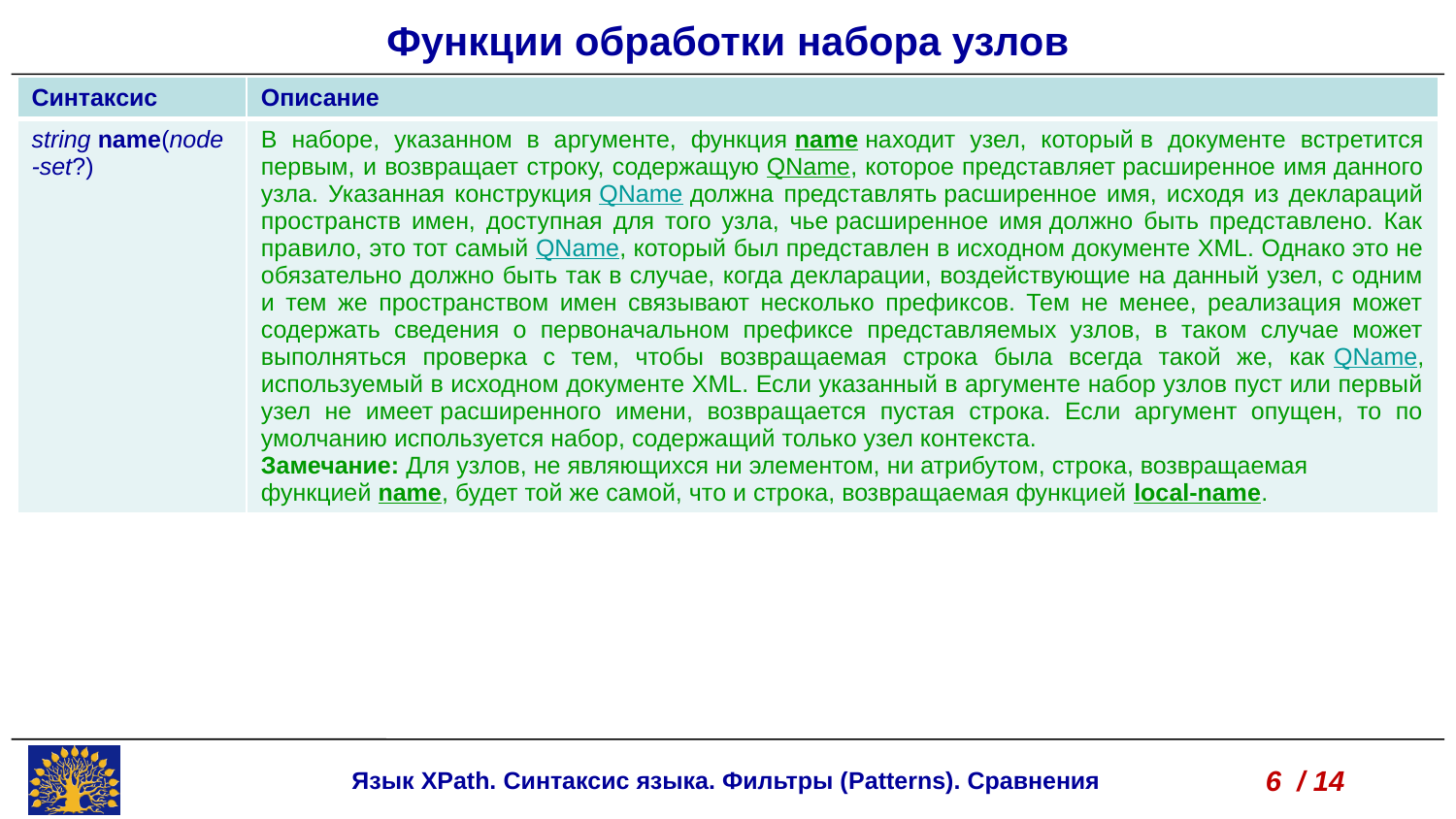

Функции обработки набора узлов
| Синтаксис | Описание |
| --- | --- |
| string name(node-set?) | В наборе, указанном в аргументе, функция name находит узел, который в документе встретится первым, и возвращает строку, содержащую QName, которое представляет расширенное имя данного узла. Указанная конструкция QName должна представлять расширенное имя, исходя из деклараций пространств имен, доступная для того узла, чье расширенное имя должно быть представлено. Как правило, это тот самый QName, который был представлен в исходном документе XML. Однако это не обязательно должно быть так в случае, когда декларации, воздействующие на данный узел, с одним и тем же пространством имен связывают несколько префиксов. Тем не менее, реализация может содержать сведения о первоначальном префиксе представляемых узлов, в таком случае может выполняться проверка с тем, чтобы возвращаемая строка была всегда такой же, как QName, используемый в исходном документе XML. Если указанный в аргументе набор узлов пуст или первый узел не имеет расширенного имени, возвращается пустая строка. Если аргумент опущен, то по умолчанию используется набор, содержащий только узел контекста. Замечание: Для узлов, не являющихся ни элементом, ни атрибутом, строка, возвращаемая функцией name, будет той же самой, что и строка, возвращаемая функцией local-name. |